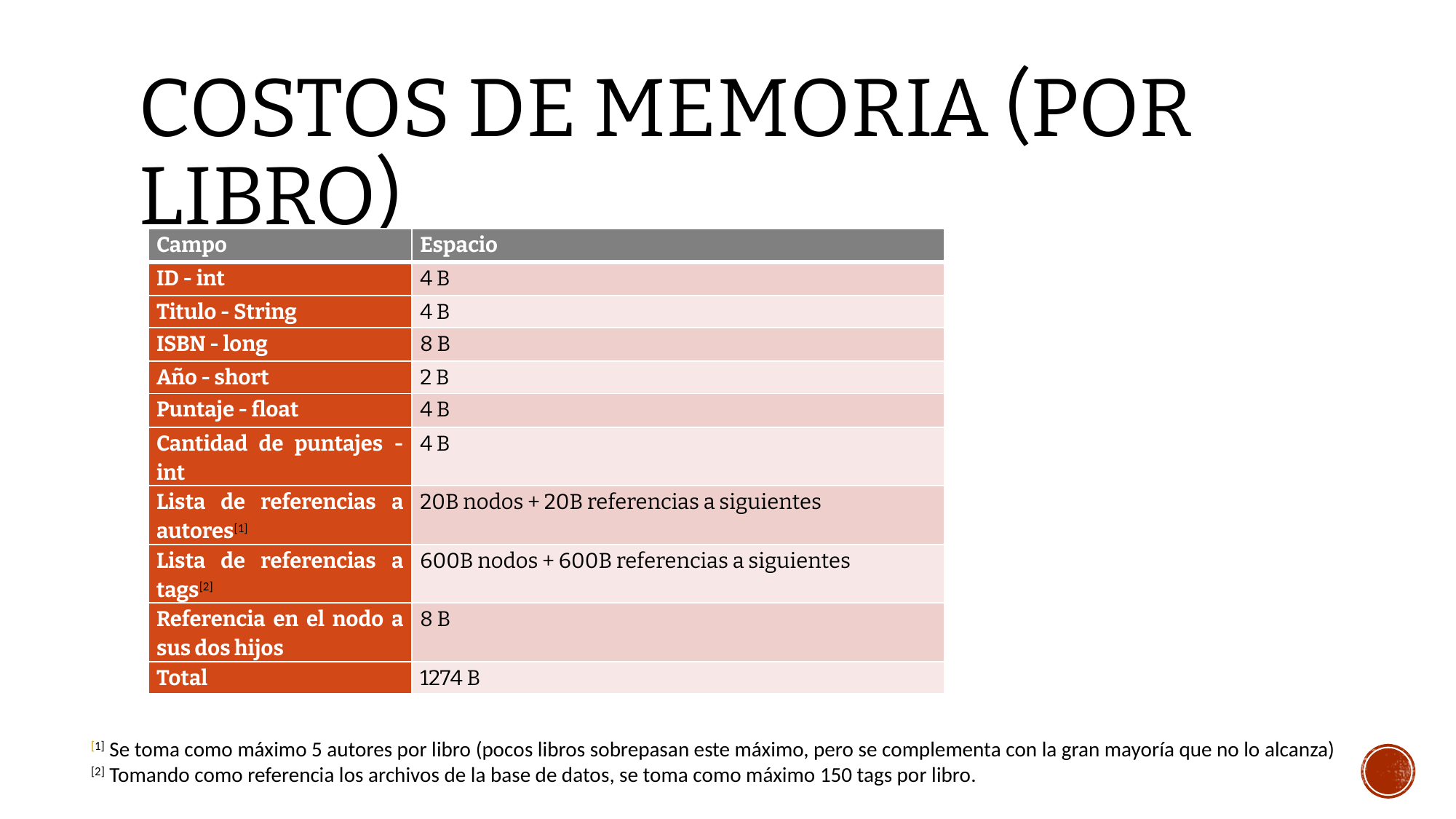

# Costos de memoria (por libro)
| Campo | Espacio |
| --- | --- |
| ID - int | 4 B |
| Titulo - String | 4 B |
| ISBN - long | 8 B |
| Año - short | 2 B |
| Puntaje - float | 4 B |
| Cantidad de puntajes - int | 4 B |
| Lista de referencias a autores[1] | 20B nodos + 20B referencias a siguientes |
| Lista de referencias a tags[2] | 600B nodos + 600B referencias a siguientes |
| Referencia en el nodo a sus dos hijos | 8 B |
| Total | 1274 B |

[1] Se toma como máximo 5 autores por libro (pocos libros sobrepasan este máximo, pero se complementa con la gran mayoría que no lo alcanza)
[2] Tomando como referencia los archivos de la base de datos, se toma como máximo 150 tags por libro.